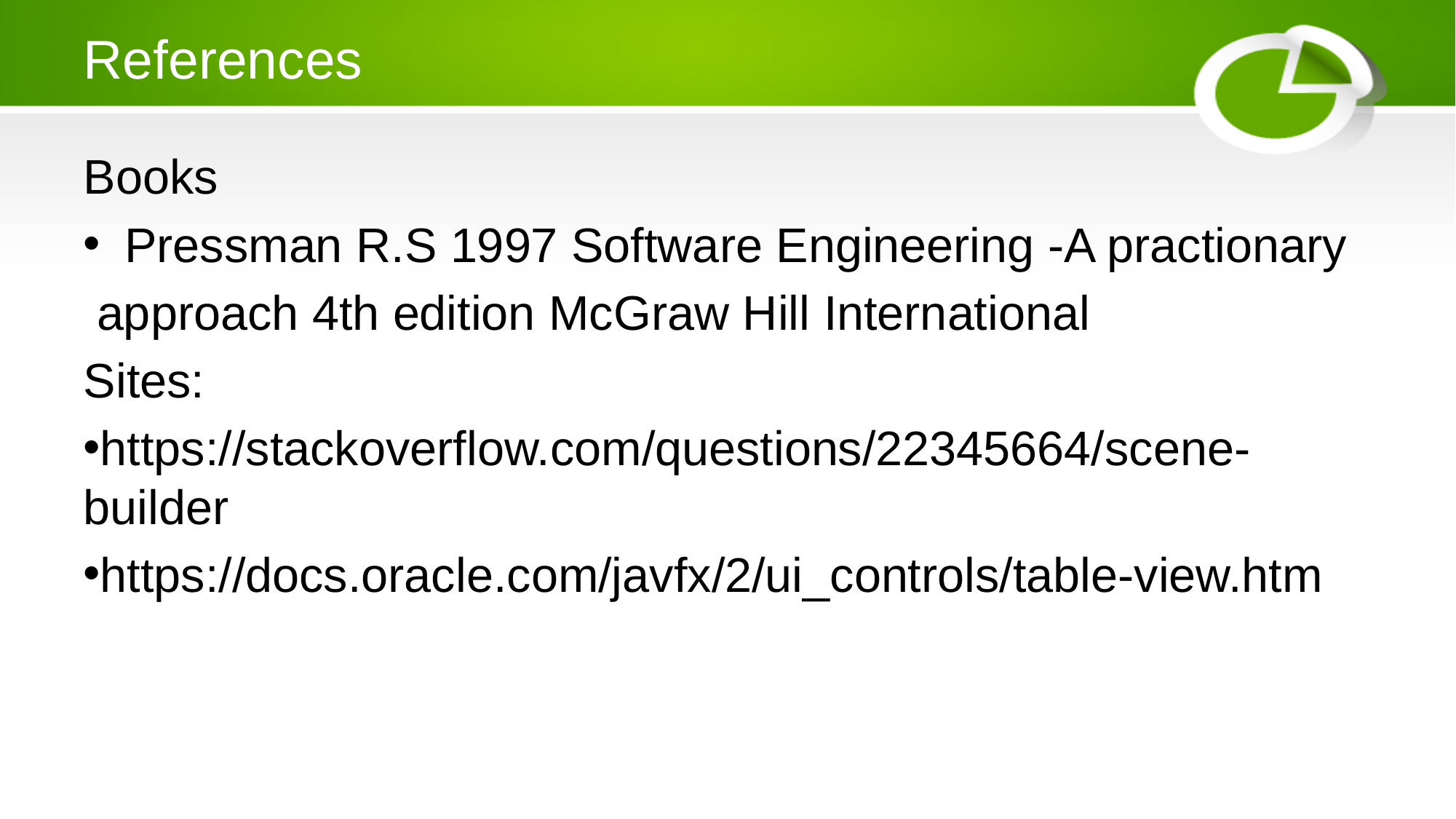

# References
Books
Pressman R.S 1997 Software Engineering -A practionary
 approach 4th edition McGraw Hill International
Sites:
https://stackoverflow.com/questions/22345664/scene-builder
https://docs.oracle.com/javfx/2/ui_controls/table-view.htm